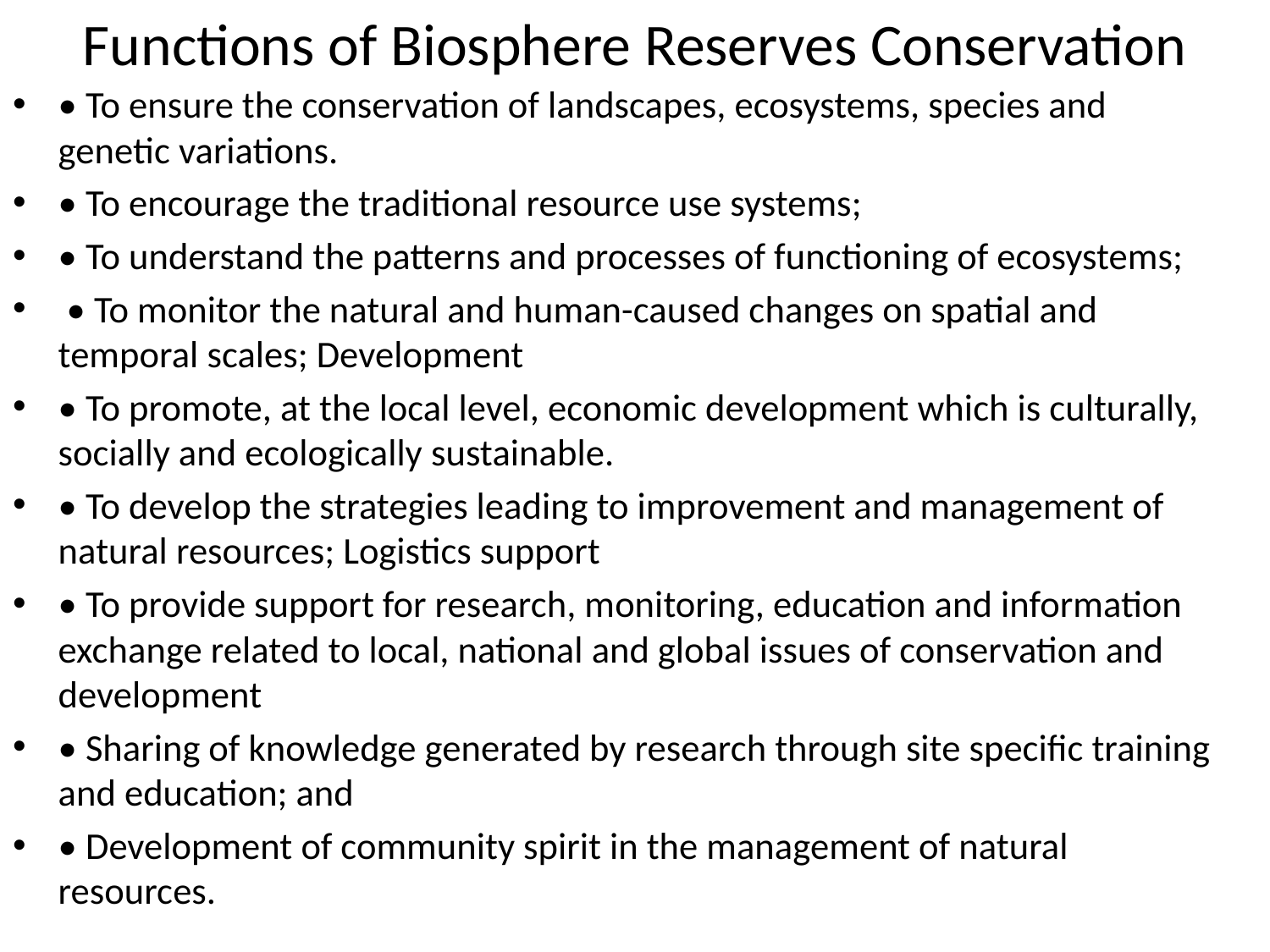

# Functions of Biosphere Reserves Conservation
• To ensure the conservation of landscapes, ecosystems, species and genetic variations.
• To encourage the traditional resource use systems;
• To understand the patterns and processes of functioning of ecosystems;
 • To monitor the natural and human-caused changes on spatial and temporal scales; Development
• To promote, at the local level, economic development which is culturally, socially and ecologically sustainable.
• To develop the strategies leading to improvement and management of natural resources; Logistics support
• To provide support for research, monitoring, education and information exchange related to local, national and global issues of conservation and development
• Sharing of knowledge generated by research through site specific training and education; and
• Development of community spirit in the management of natural resources.